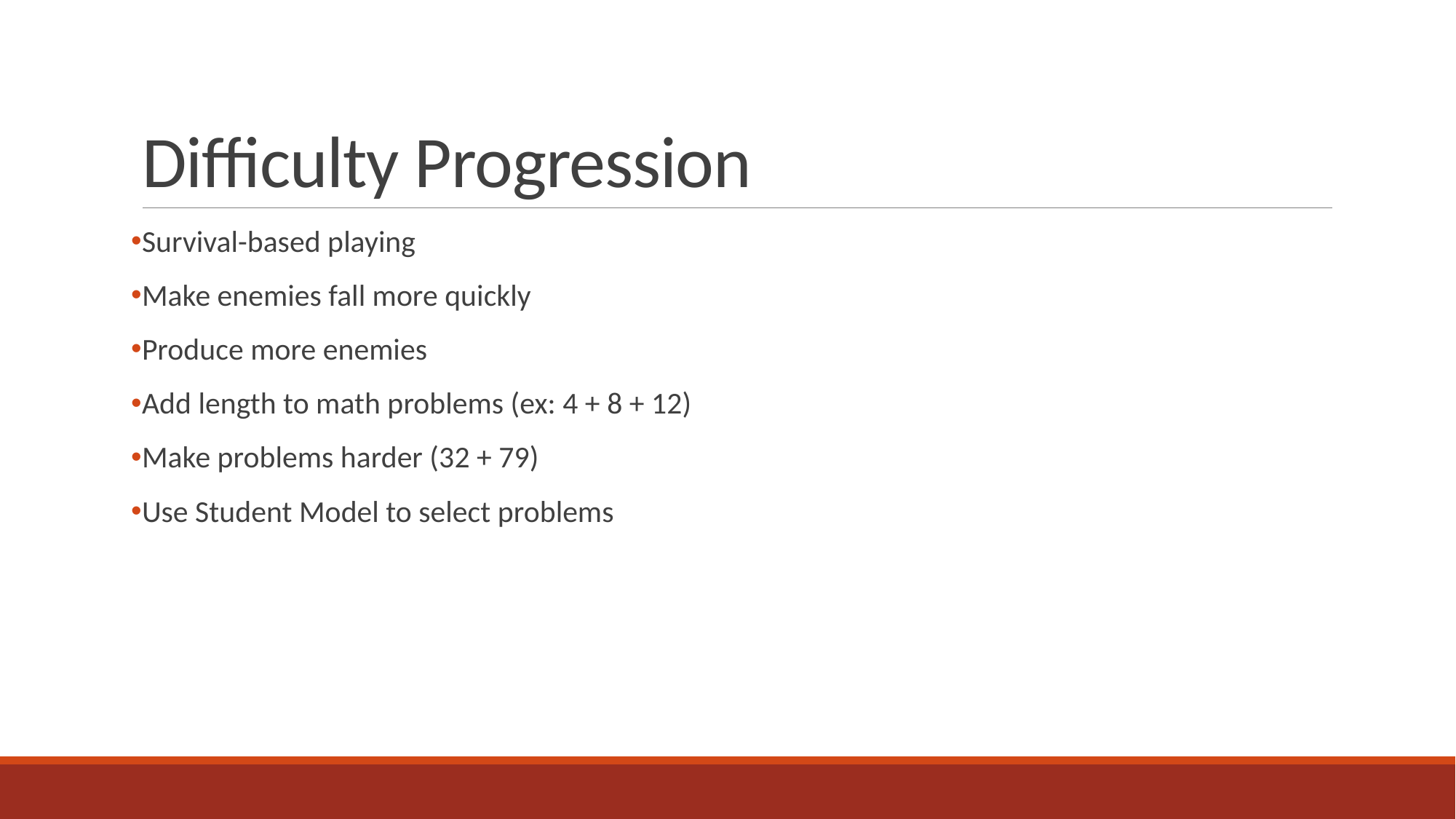

# Difficulty Progression
Survival-based playing
Make enemies fall more quickly
Produce more enemies
Add length to math problems (ex: 4 + 8 + 12)
Make problems harder (32 + 79)
Use Student Model to select problems